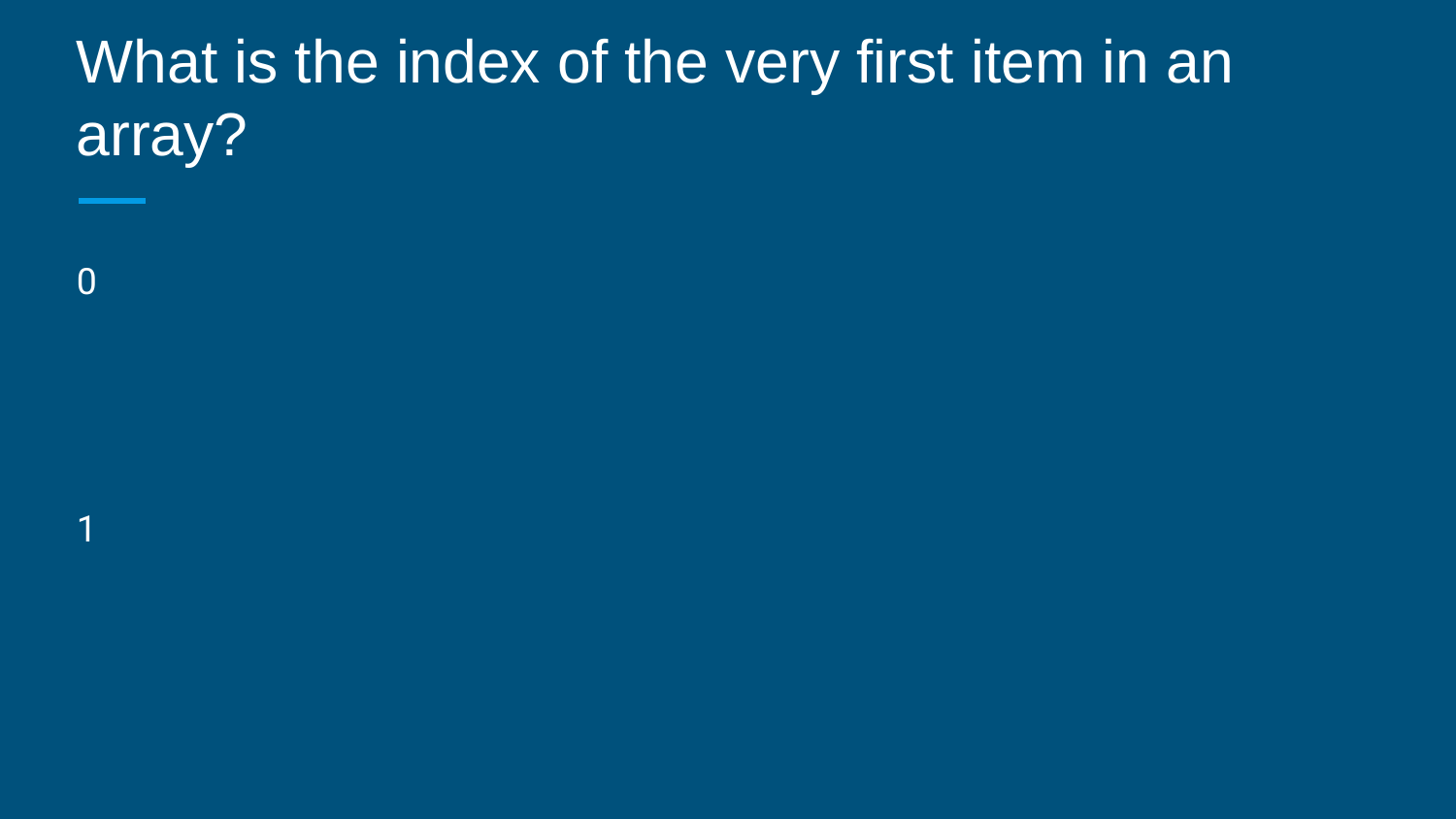

# What is the index of the very first item in an array?
0

1